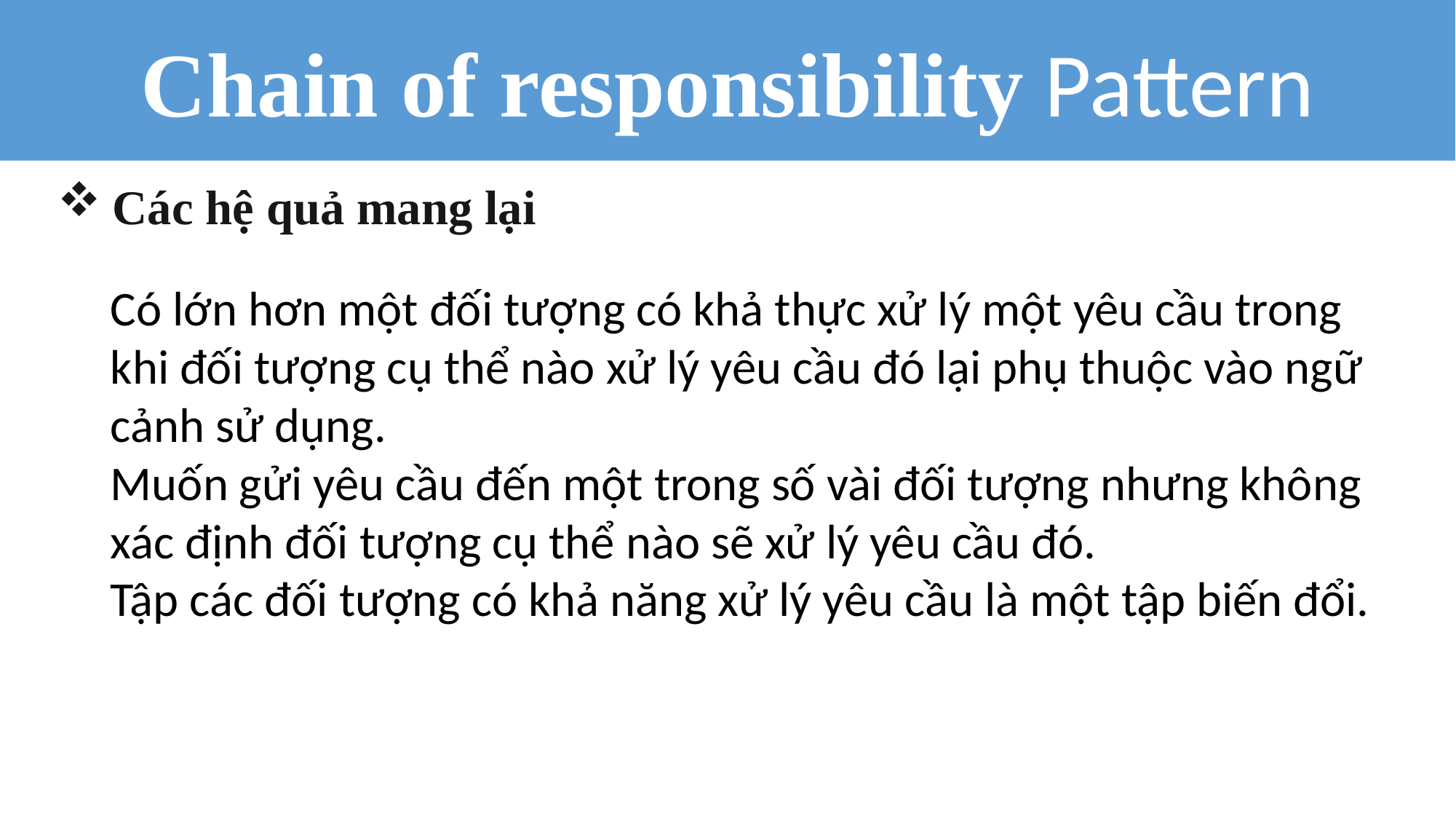

Chain of responsibility Pattern
Các hệ quả mang lại
Có lớn hơn một đối tượng có khả thực xử lý một yêu cầu trong khi đối tượng cụ thể nào xử lý yêu cầu đó lại phụ thuộc vào ngữ cảnh sử dụng.
Muốn gửi yêu cầu đến một trong số vài đối tượng nhưng không xác định đối tượng cụ thể nào sẽ xử lý yêu cầu đó.
Tập các đối tượng có khả năng xử lý yêu cầu là một tập biến đổi.